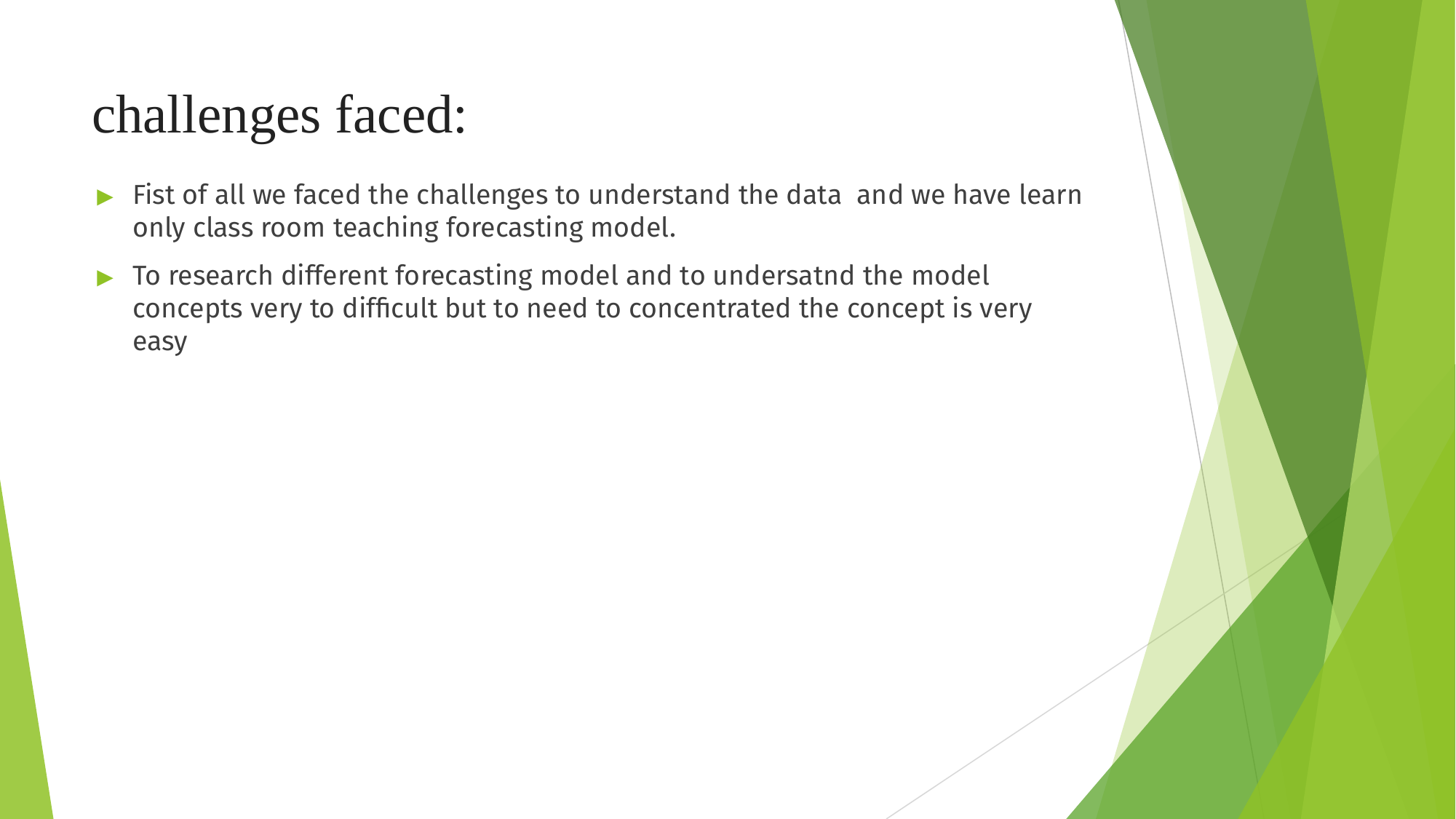

# challenges faced:
Fist of all we faced the challenges to understand the data  and we have learn only class room teaching forecasting model.
To research different forecasting model and to undersatnd the model concepts very to difficult but to need to concentrated the concept is very  easy